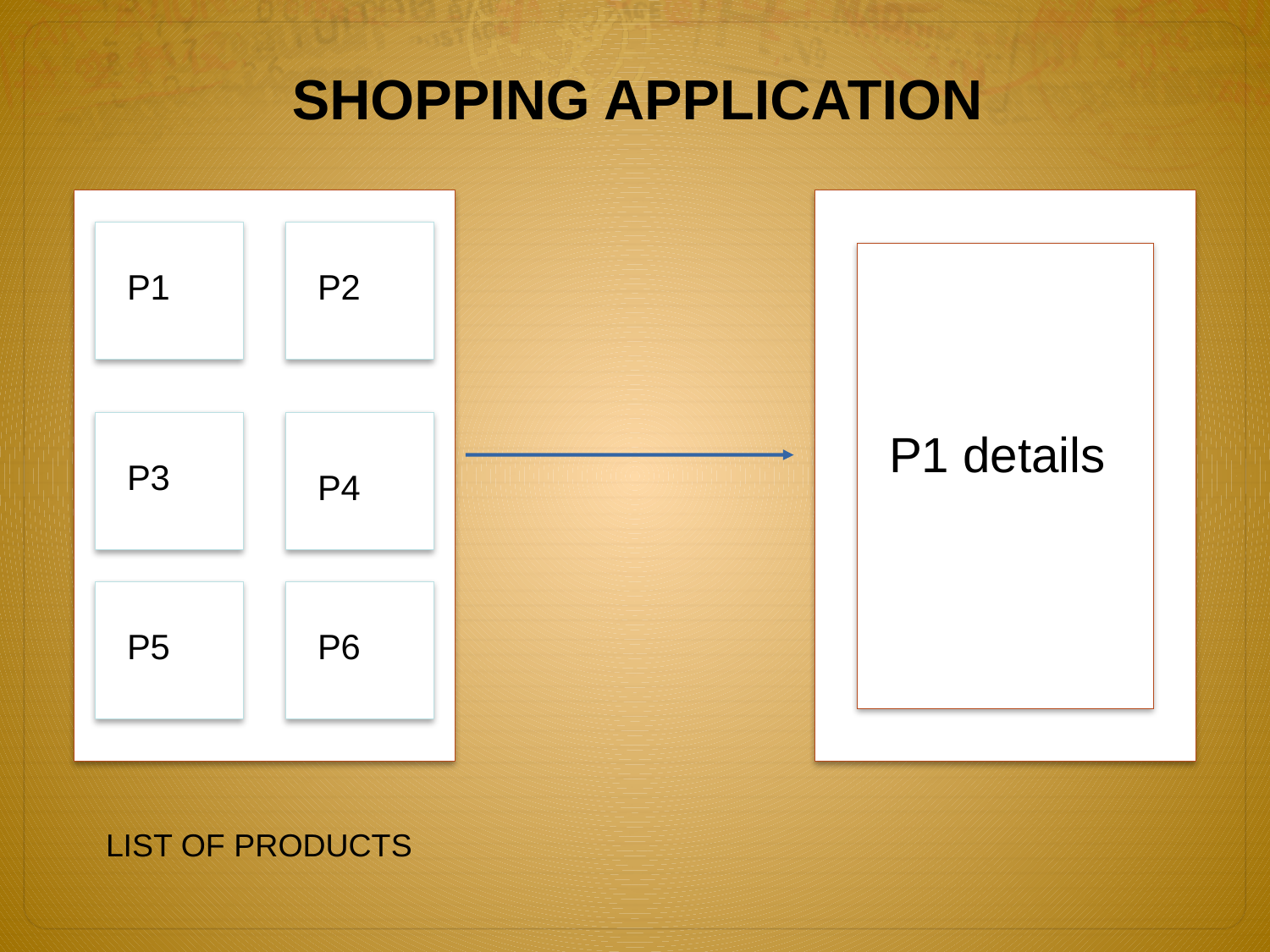

SHOPPING APPLICATION

P1
P2

P1 details
P3

P4

P5
P6
LIST OF PRODUCTS